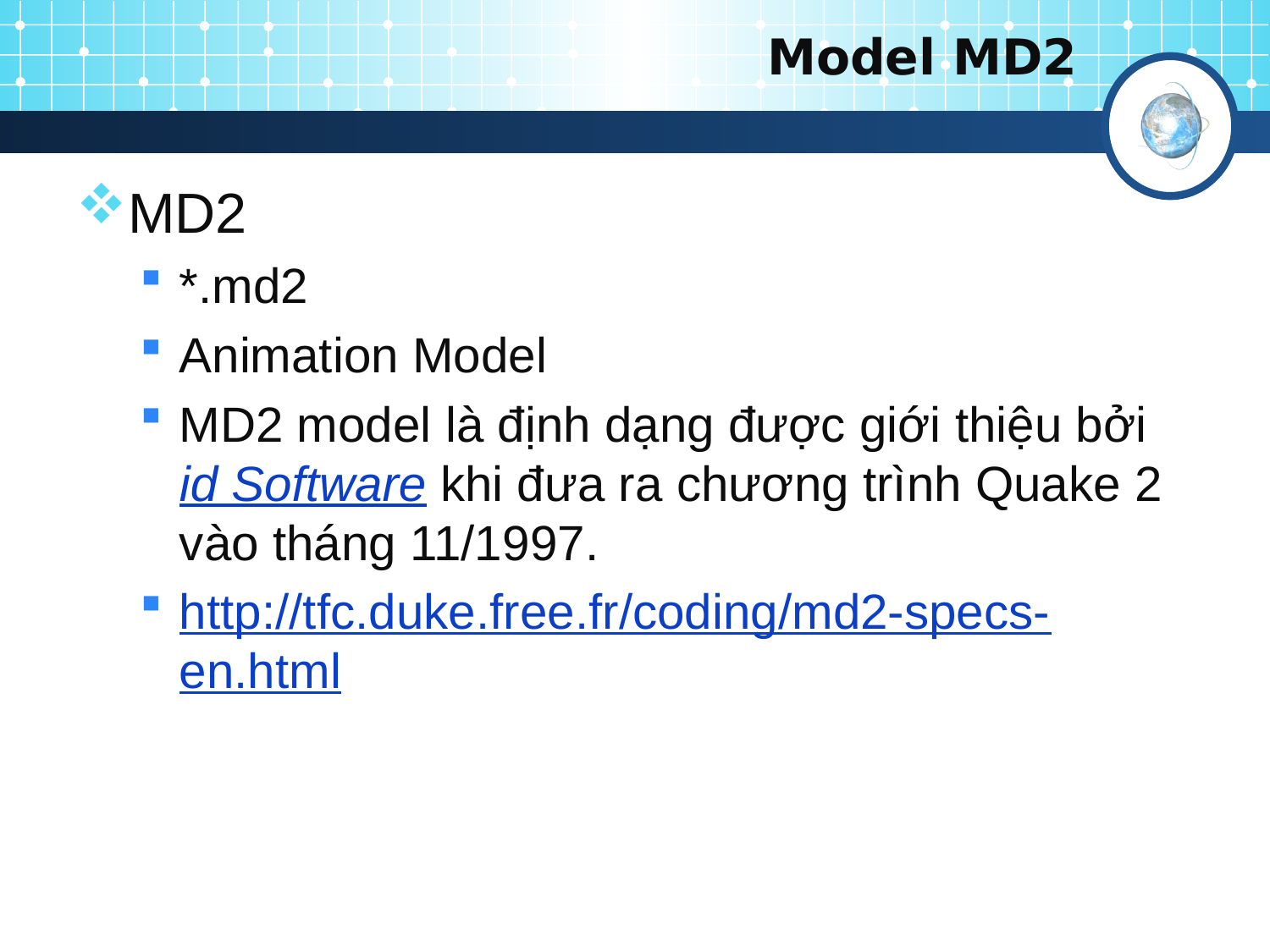

# Model MD2
MD2
*.md2
Animation Model
MD2 model là định dạng được giới thiệu bởi id Software khi đưa ra chương trình Quake 2 vào tháng 11/1997.
http://tfc.duke.free.fr/coding/md2-specs-en.html